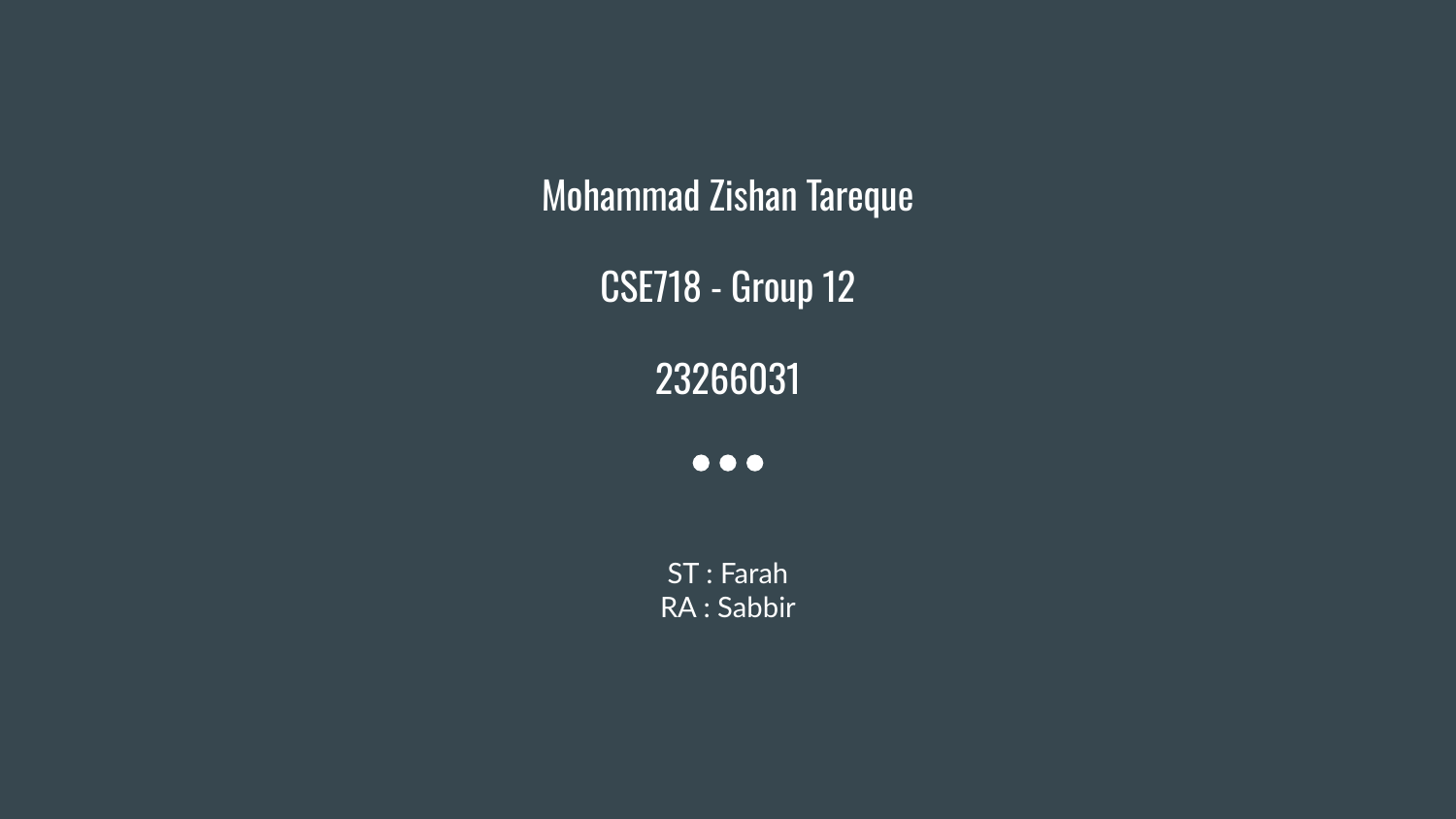

# Mohammad Zishan Tareque

CSE718 - Group 12

23266031
ST : Farah
RA : Sabbir